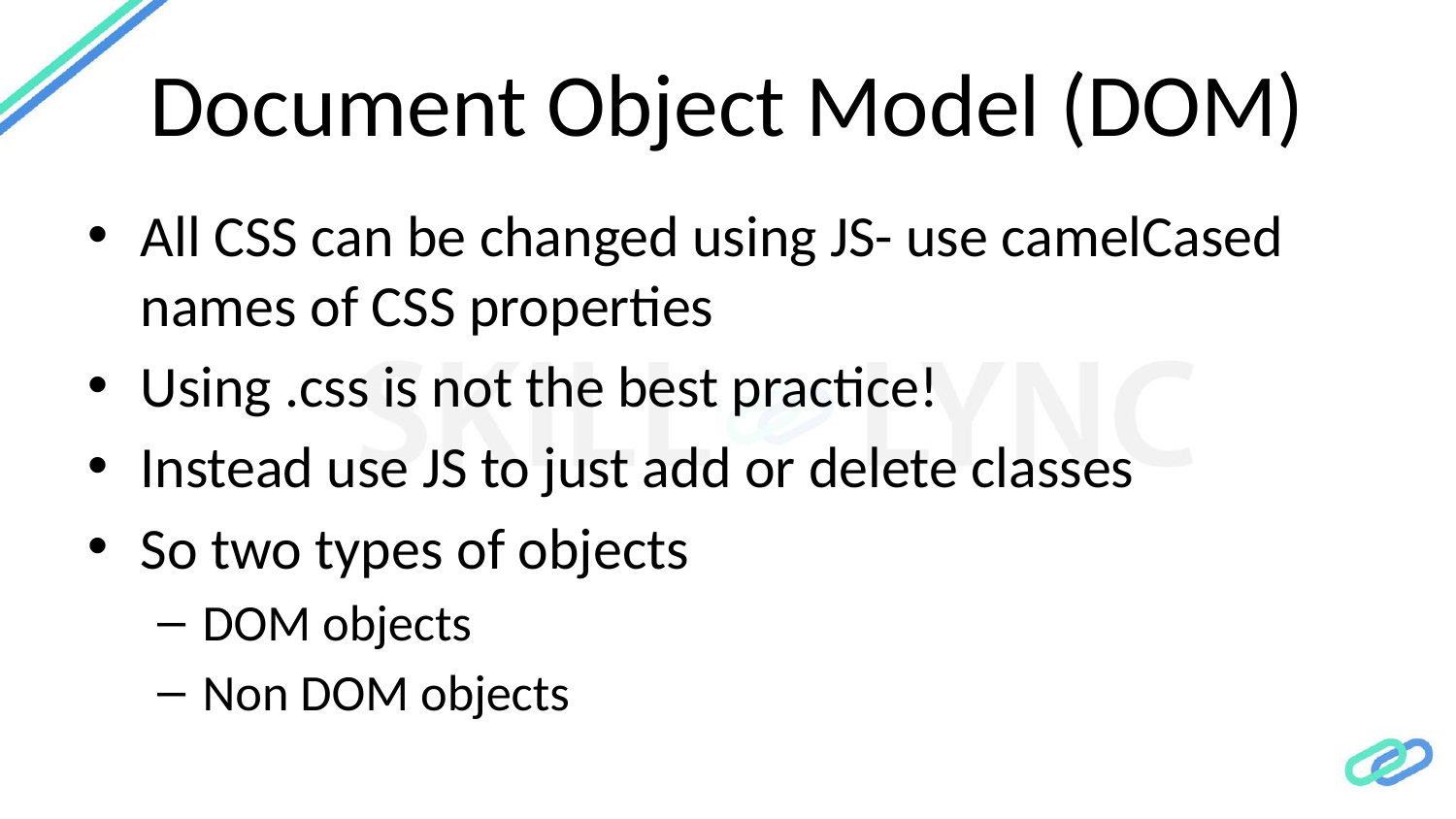

# Document Object Model (DOM)
All CSS can be changed using JS- use camelCased names of CSS properties
Using .css is not the best practice!
Instead use JS to just add or delete classes
So two types of objects
DOM objects
Non DOM objects